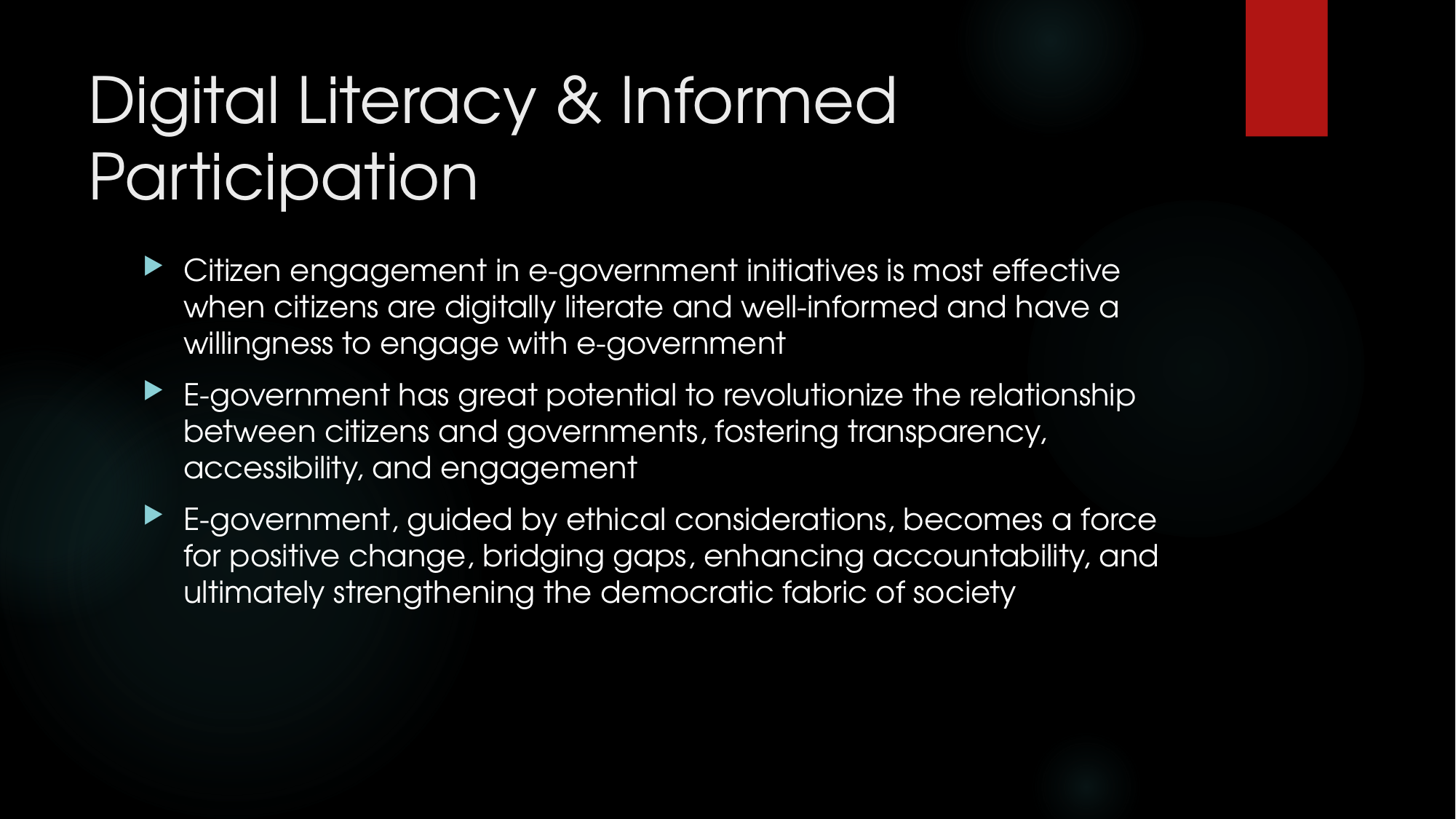

# Digital Literacy & Informed Participation
Citizen engagement in e-government initiatives is most effective when citizens are digitally literate and well-informed and have a willingness to engage with e-government
E-government has great potential to revolutionize the relationship between citizens and governments, fostering transparency, accessibility, and engagement
E-government, guided by ethical considerations, becomes a force for positive change, bridging gaps, enhancing accountability, and ultimately strengthening the democratic fabric of society